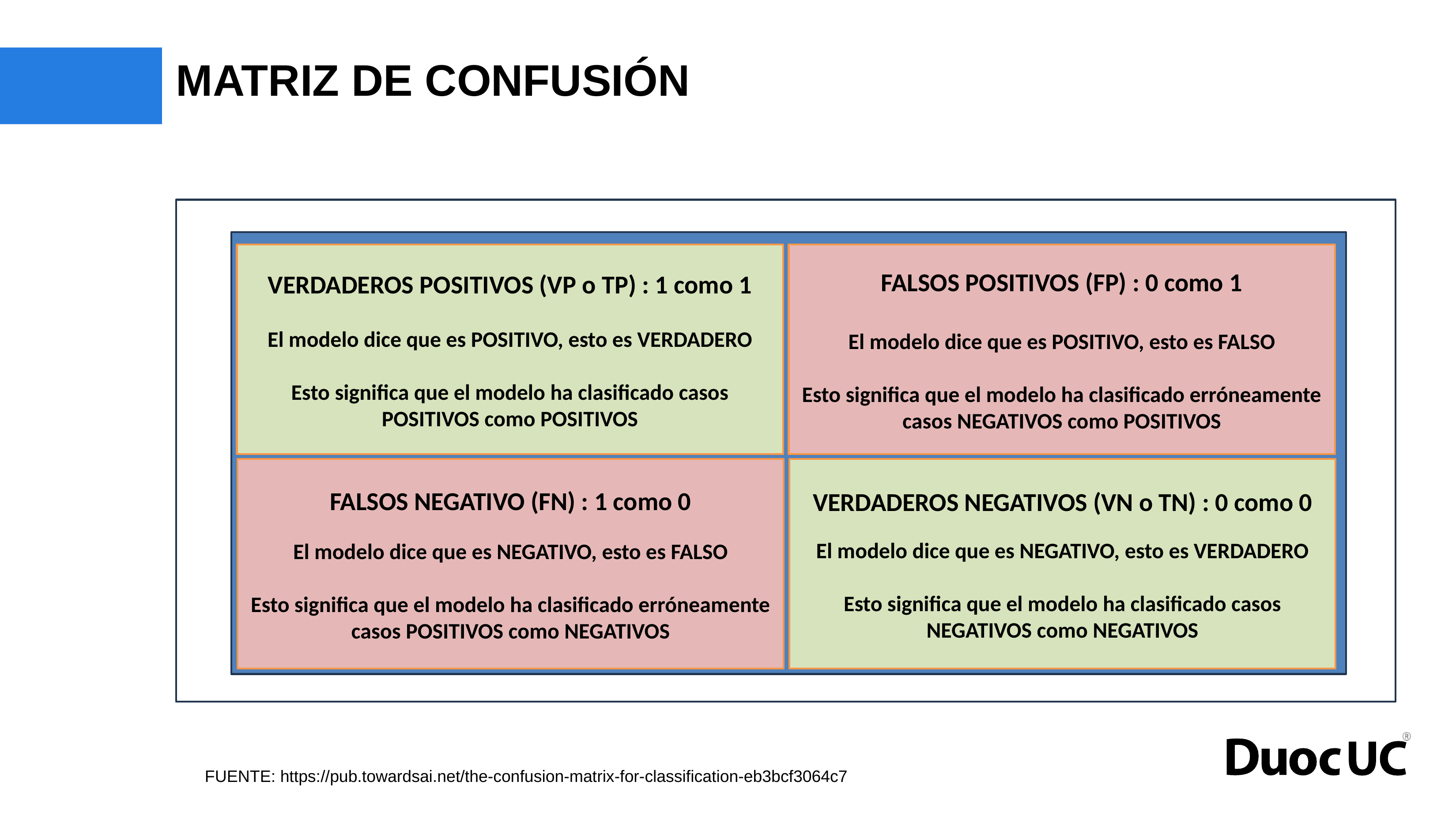

# MATRIZ DE CONFUSIÓN

VERDADEROS POSITIVOS (VP o TP) : 1 como 1

El modelo dice que es POSITIVO, esto es VERDADERO

Esto significa que el modelo ha clasificado casos POSITIVOS como POSITIVOS
FALSOS POSITIVOS (FP) : 0 como 1

El modelo dice que es POSITIVO, esto es FALSO

Esto significa que el modelo ha clasificado erróneamente casos NEGATIVOS como POSITIVOS
FALSOS NEGATIVO (FN) : 1 como 0

El modelo dice que es NEGATIVO, esto es FALSO

Esto significa que el modelo ha clasificado erróneamente casos POSITIVOS como NEGATIVOS
VERDADEROS NEGATIVOS (VN o TN) : 0 como 0

El modelo dice que es NEGATIVO, esto es VERDADERO

Esto significa que el modelo ha clasificado casos NEGATIVOS como NEGATIVOS
FUENTE: https://pub.towardsai.net/the-confusion-matrix-for-classification-eb3bcf3064c7